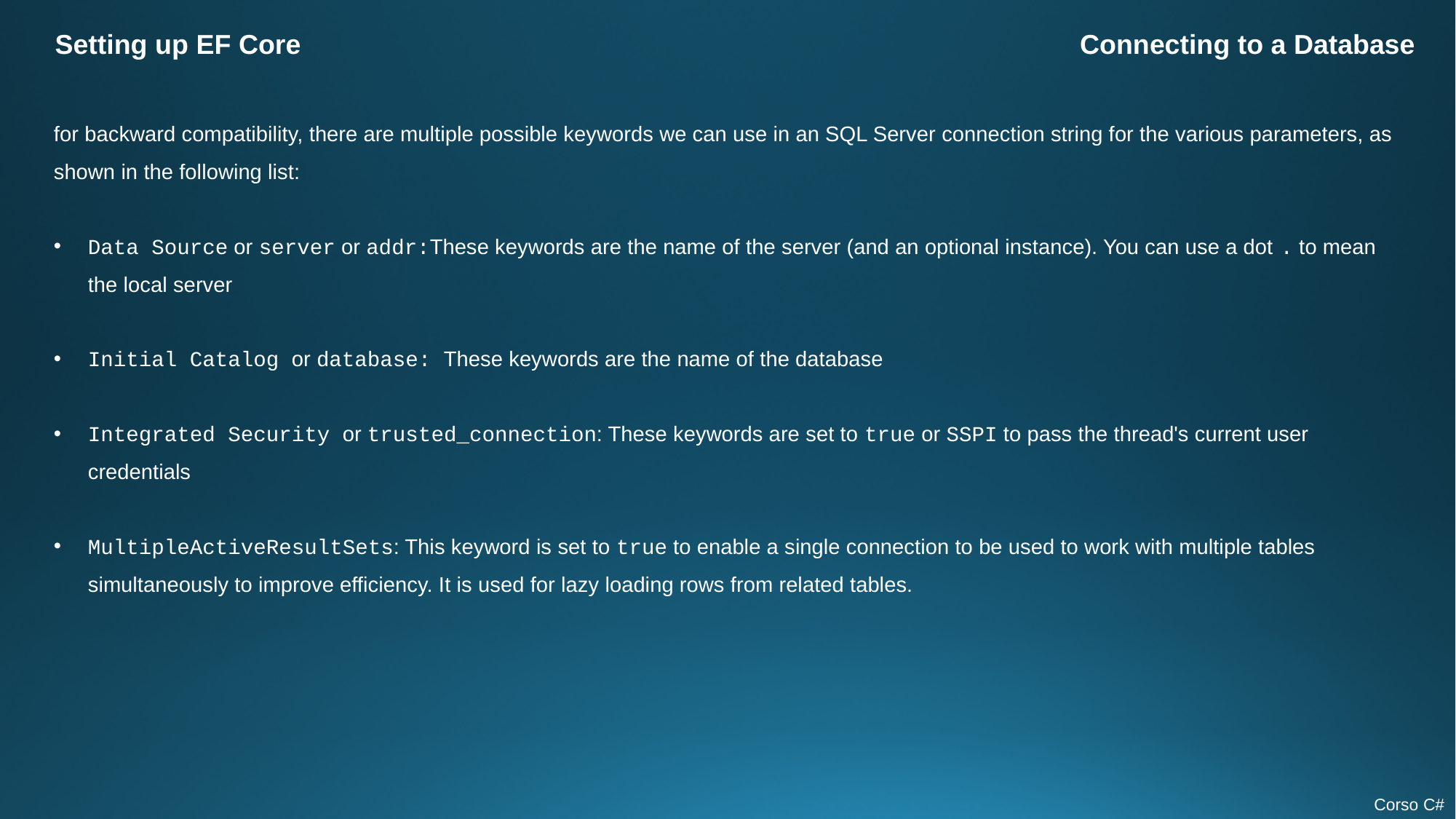

Setting up EF Core
Connecting to a Database
for backward compatibility, there are multiple possible keywords we can use in an SQL Server connection string for the various parameters, as shown in the following list:
Data Source or server or addr:These keywords are the name of the server (and an optional instance). You can use a dot . to mean the local server
Initial Catalog or database: These keywords are the name of the database
Integrated Security or trusted_connection: These keywords are set to true or SSPI to pass the thread's current user credentials
MultipleActiveResultSets: This keyword is set to true to enable a single connection to be used to work with multiple tables simultaneously to improve efficiency. It is used for lazy loading rows from related tables.
Corso C#